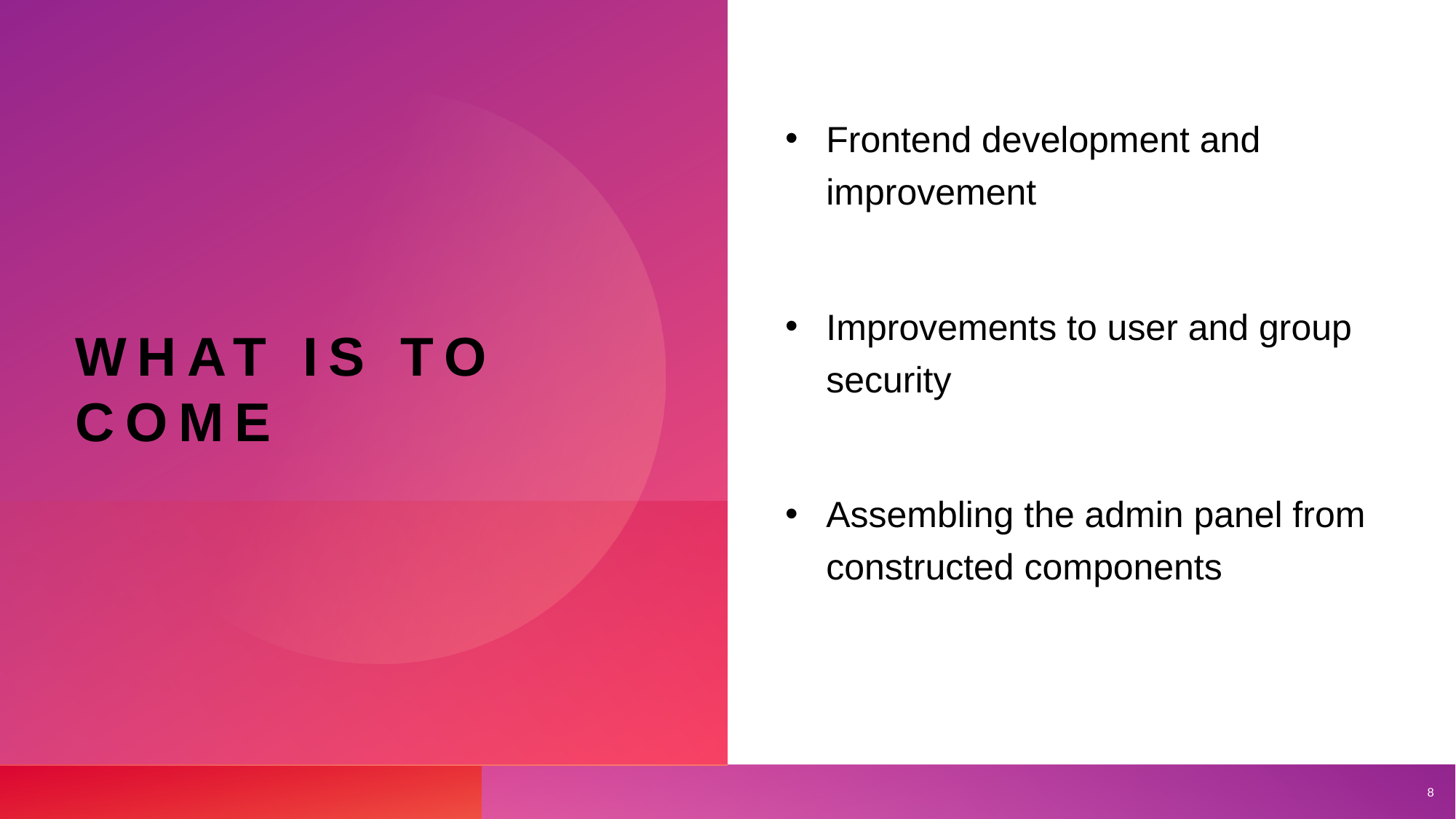

# What IS TO COME
Frontend development and improvement

Improvements to user and group security

Assembling the admin panel from constructed components

8